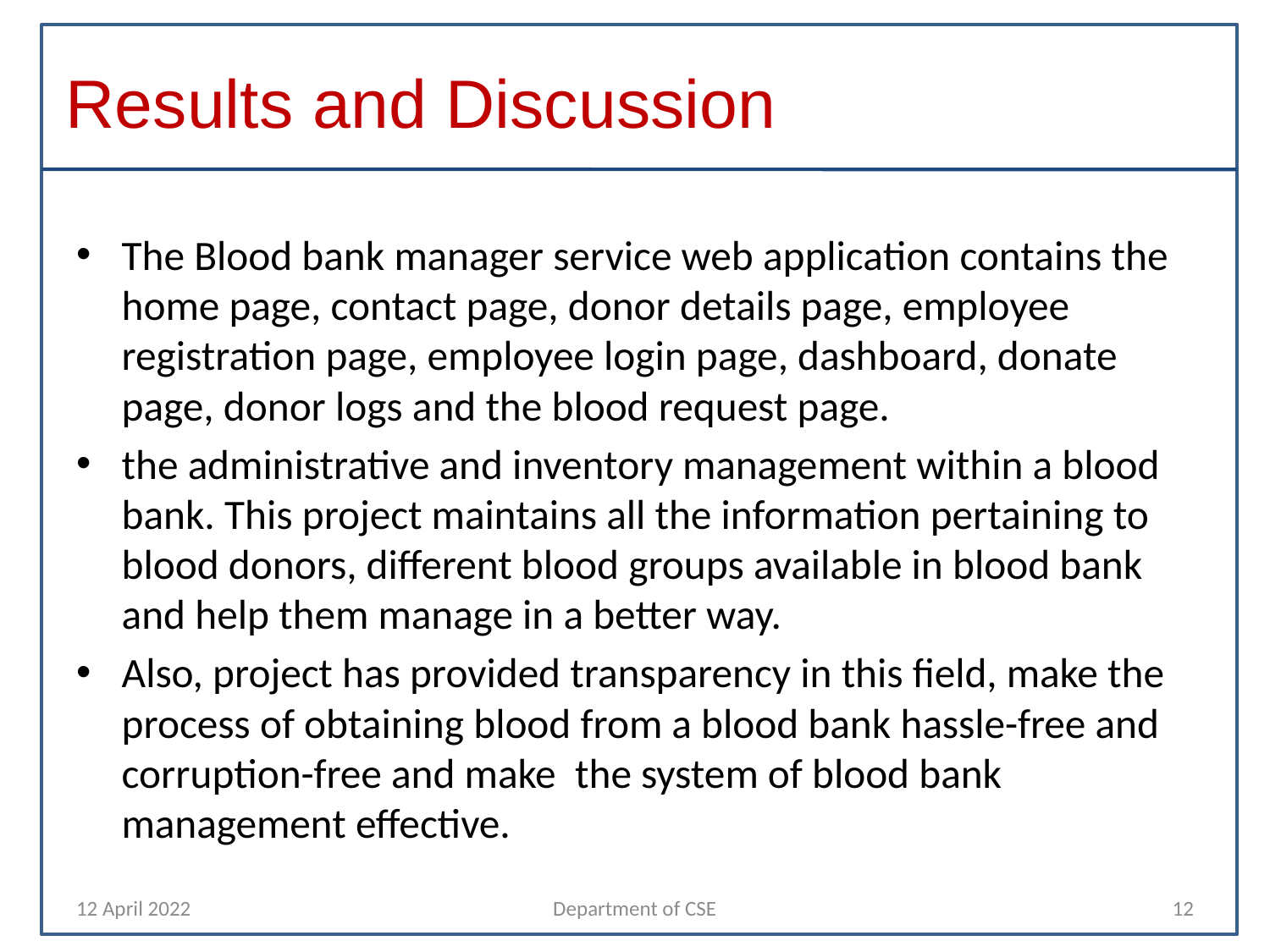

# Results and Discussion
The Blood bank manager service web application contains the home page, contact page, donor details page, employee registration page, employee login page, dashboard, donate page, donor logs and the blood request page.
the administrative and inventory management within a blood bank. This project maintains all the information pertaining to blood donors, different blood groups available in blood bank and help them manage in a better way.
Also, project has provided transparency in this field, make the process of obtaining blood from a blood bank hassle-free and corruption-free and make  the system of blood bank management effective.

12 April 2022
Department of CSE
12